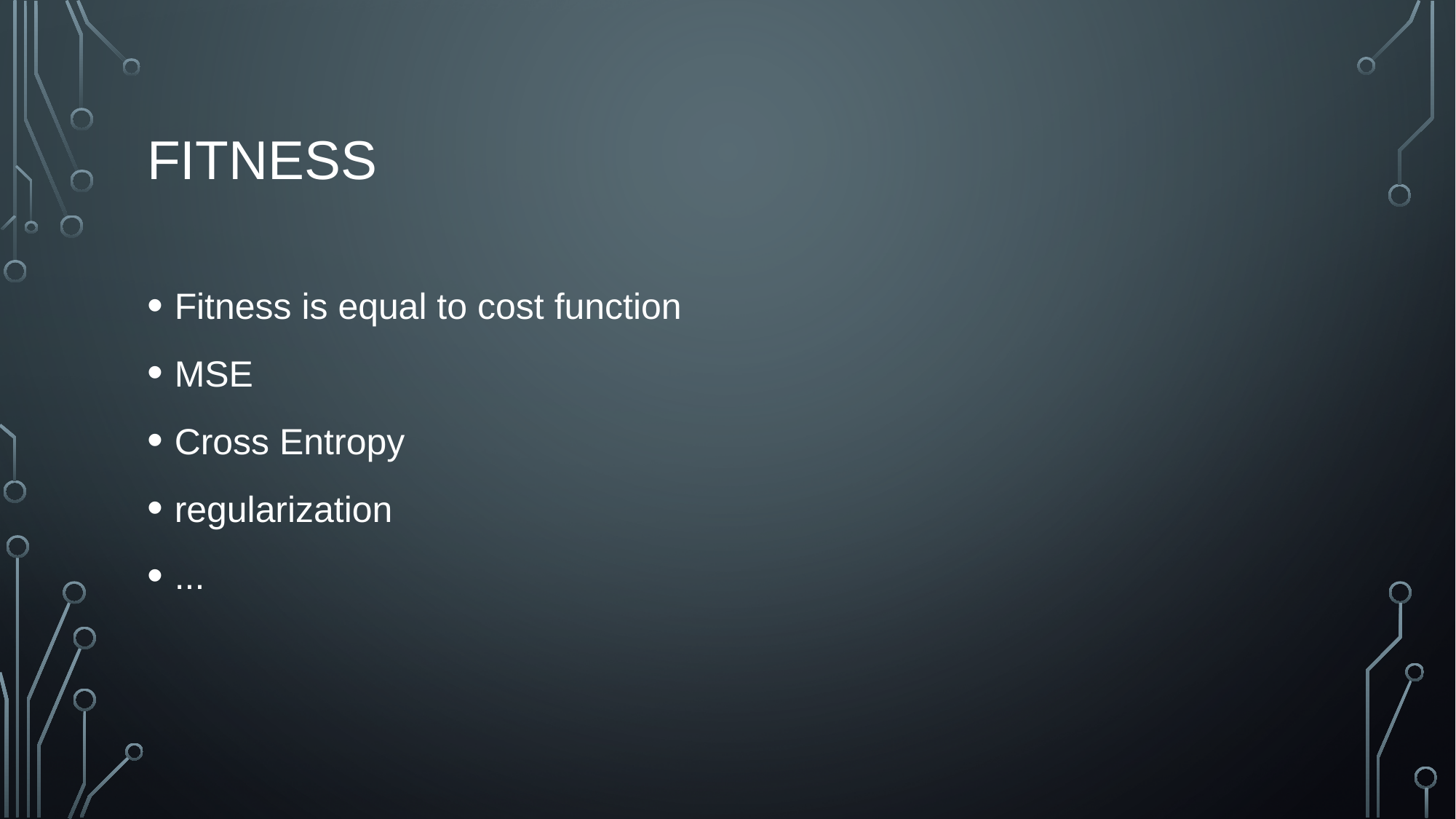

# fitness
Fitness is equal to cost function
MSE
Cross Entropy
regularization
...